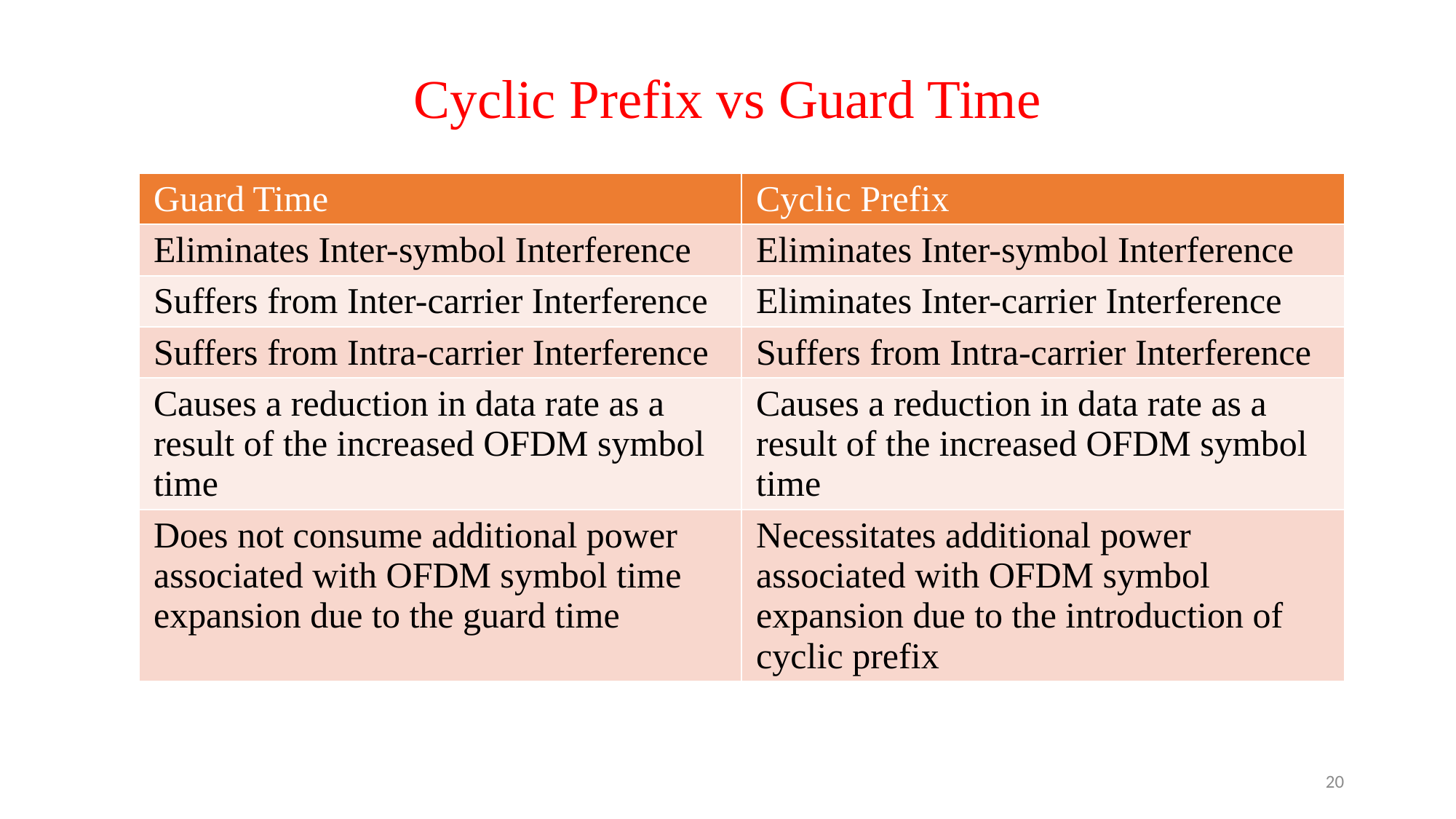

# Cyclic Prefix vs Guard Time
| Guard Time | Cyclic Prefix |
| --- | --- |
| Eliminates Inter-symbol Interference | Eliminates Inter-symbol Interference |
| Suffers from Inter-carrier Interference | Eliminates Inter-carrier Interference |
| Suffers from Intra-carrier Interference | Suffers from Intra-carrier Interference |
| Causes a reduction in data rate as a result of the increased OFDM symbol time | Causes a reduction in data rate as a result of the increased OFDM symbol time |
| Does not consume additional power associated with OFDM symbol time expansion due to the guard time | Necessitates additional power associated with OFDM symbol expansion due to the introduction of cyclic prefix |
20